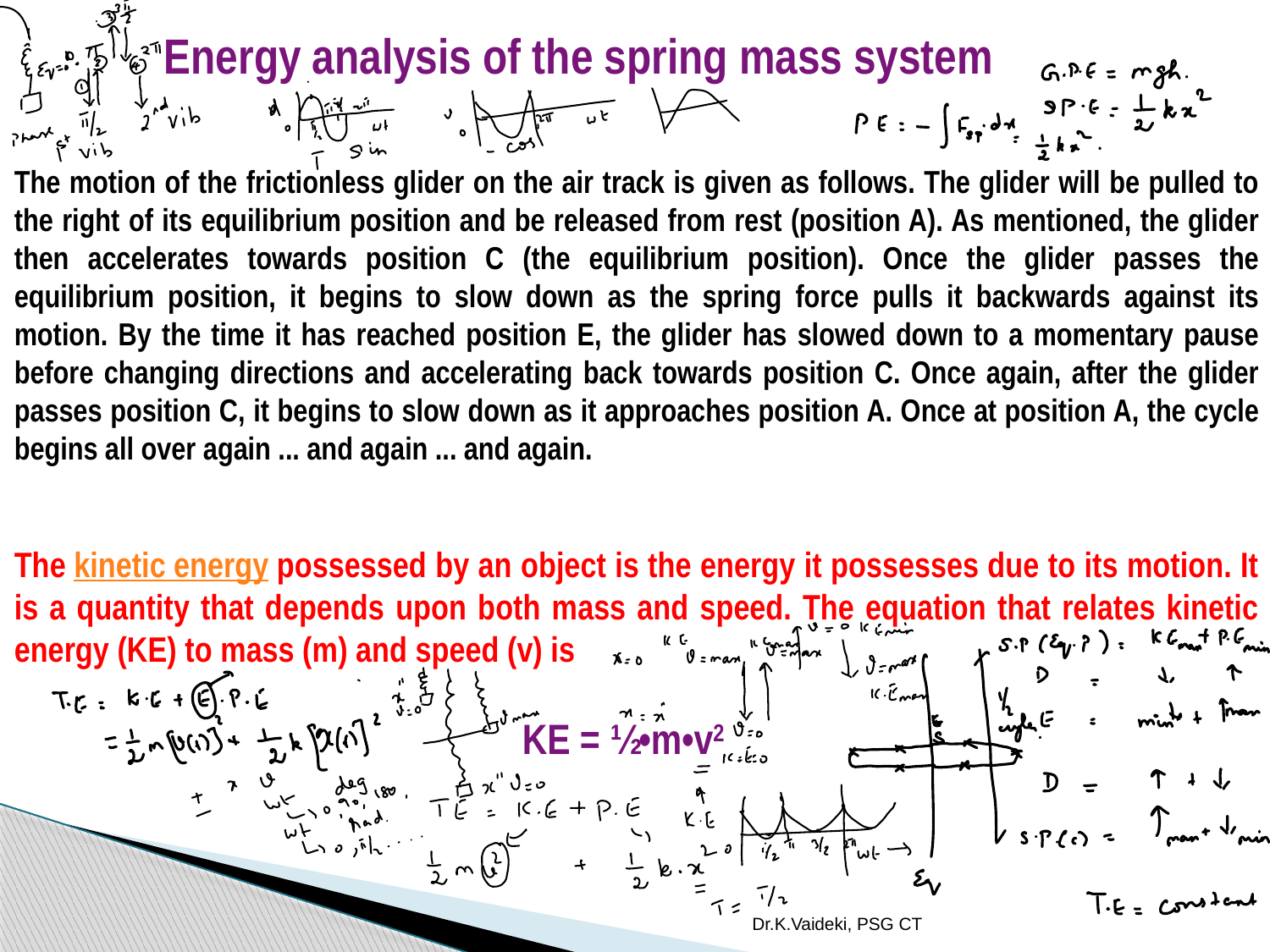

# Energy analysis of the spring mass system
The motion of the frictionless glider on the air track is given as follows. The glider will be pulled to the right of its equilibrium position and be released from rest (position A). As mentioned, the glider then accelerates towards position C (the equilibrium position). Once the glider passes the equilibrium position, it begins to slow down as the spring force pulls it backwards against its motion. By the time it has reached position E, the glider has slowed down to a momentary pause before changing directions and accelerating back towards position C. Once again, after the glider passes position C, it begins to slow down as it approaches position A. Once at position A, the cycle begins all over again ... and again ... and again.

The kinetic energy possessed by an object is the energy it possesses due to its motion. It is a quantity that depends upon both mass and speed. The equation that relates kinetic energy (KE) to mass (m) and speed (v) is

				KE = ½•m•v2
Dr.K.Vaideki, PSG CT